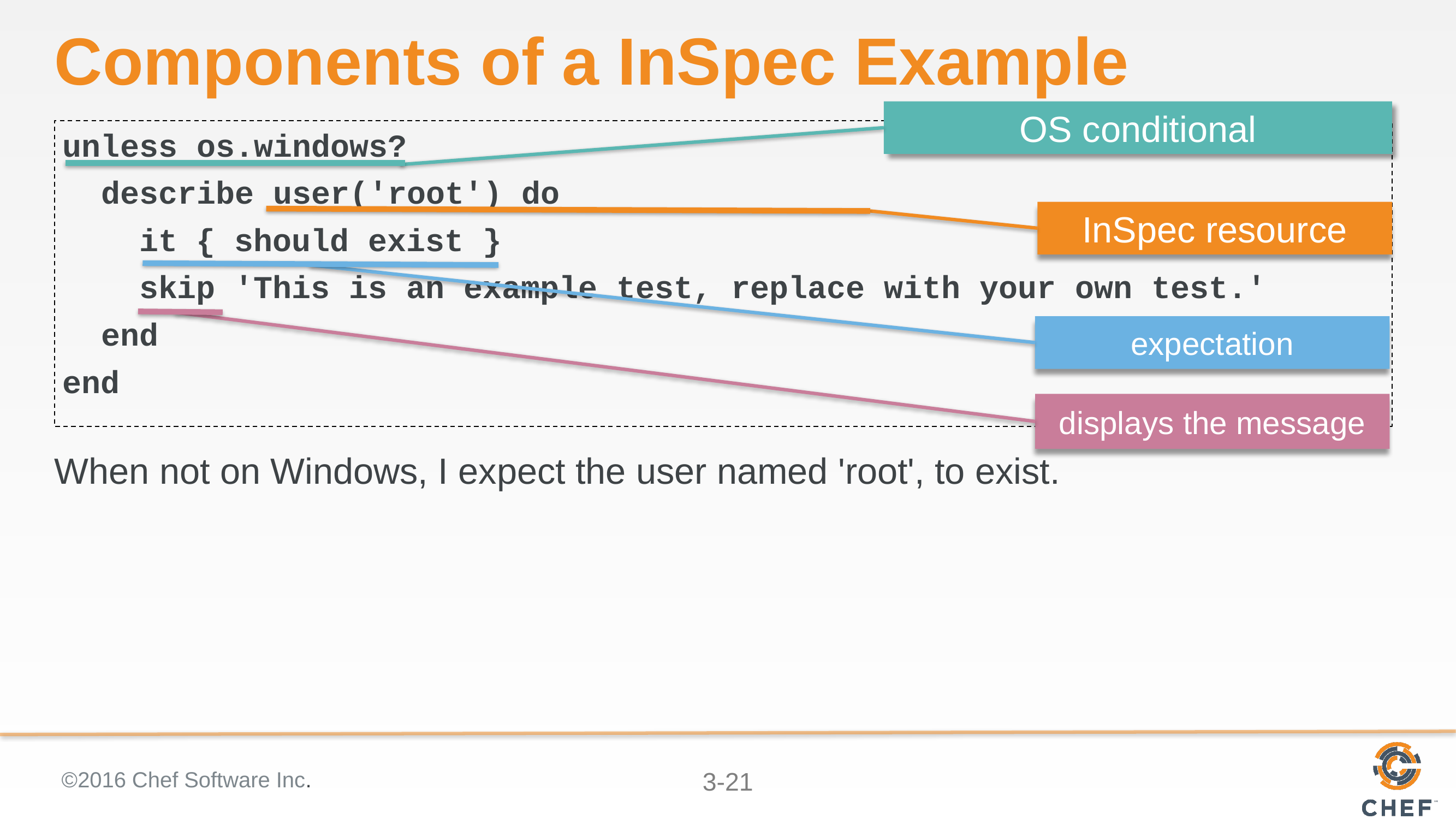

# Components of a InSpec Example
OS conditional
unless os.windows?
  describe user('root') do
    it { should exist }
    skip 'This is an example test, replace with your own test.'
  end
end
InSpec resource
expectation
displays the message
When not on Windows, I expect the user named 'root', to exist.